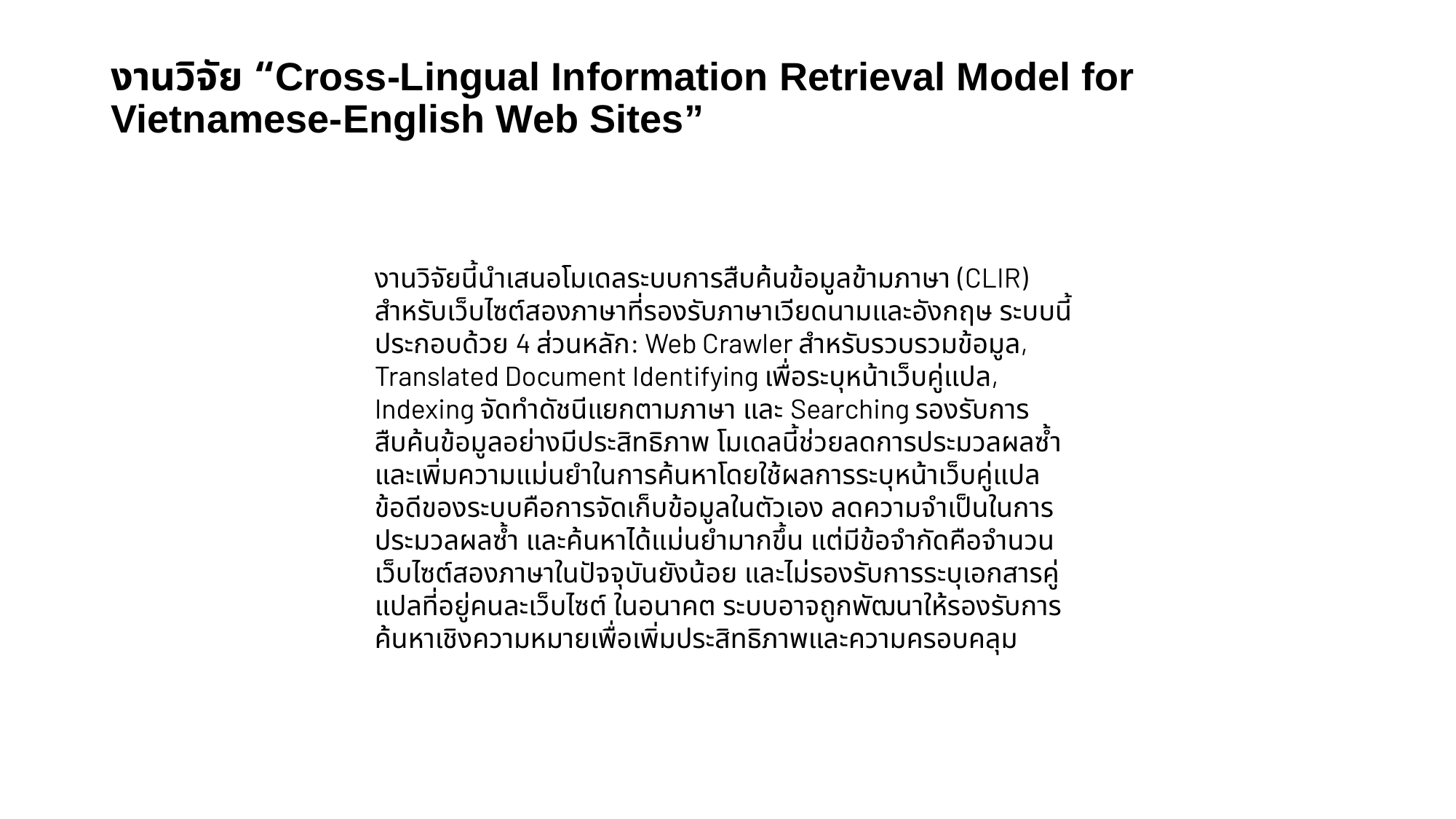

# งานวิจัย “Cross-Lingual Information Retrieval Model for Vietnamese-English Web Sites”
งานวิจัยนี้นำเสนอโมเดลระบบการสืบค้นข้อมูลข้ามภาษา (CLIR) สำหรับเว็บไซต์สองภาษาที่รองรับภาษาเวียดนามและอังกฤษ ระบบนี้ประกอบด้วย 4 ส่วนหลัก: Web Crawler สำหรับรวบรวมข้อมูล, Translated Document Identifying เพื่อระบุหน้าเว็บคู่แปล, Indexing จัดทำดัชนีแยกตามภาษา และ Searching รองรับการสืบค้นข้อมูลอย่างมีประสิทธิภาพ โมเดลนี้ช่วยลดการประมวลผลซ้ำ และเพิ่มความแม่นยำในการค้นหาโดยใช้ผลการระบุหน้าเว็บคู่แปล ข้อดีของระบบคือการจัดเก็บข้อมูลในตัวเอง ลดความจำเป็นในการประมวลผลซ้ำ และค้นหาได้แม่นยำมากขึ้น แต่มีข้อจำกัดคือจำนวนเว็บไซต์สองภาษาในปัจจุบันยังน้อย และไม่รองรับการระบุเอกสารคู่แปลที่อยู่คนละเว็บไซต์ ในอนาคต ระบบอาจถูกพัฒนาให้รองรับการค้นหาเชิงความหมายเพื่อเพิ่มประสิทธิภาพและความครอบคลุม